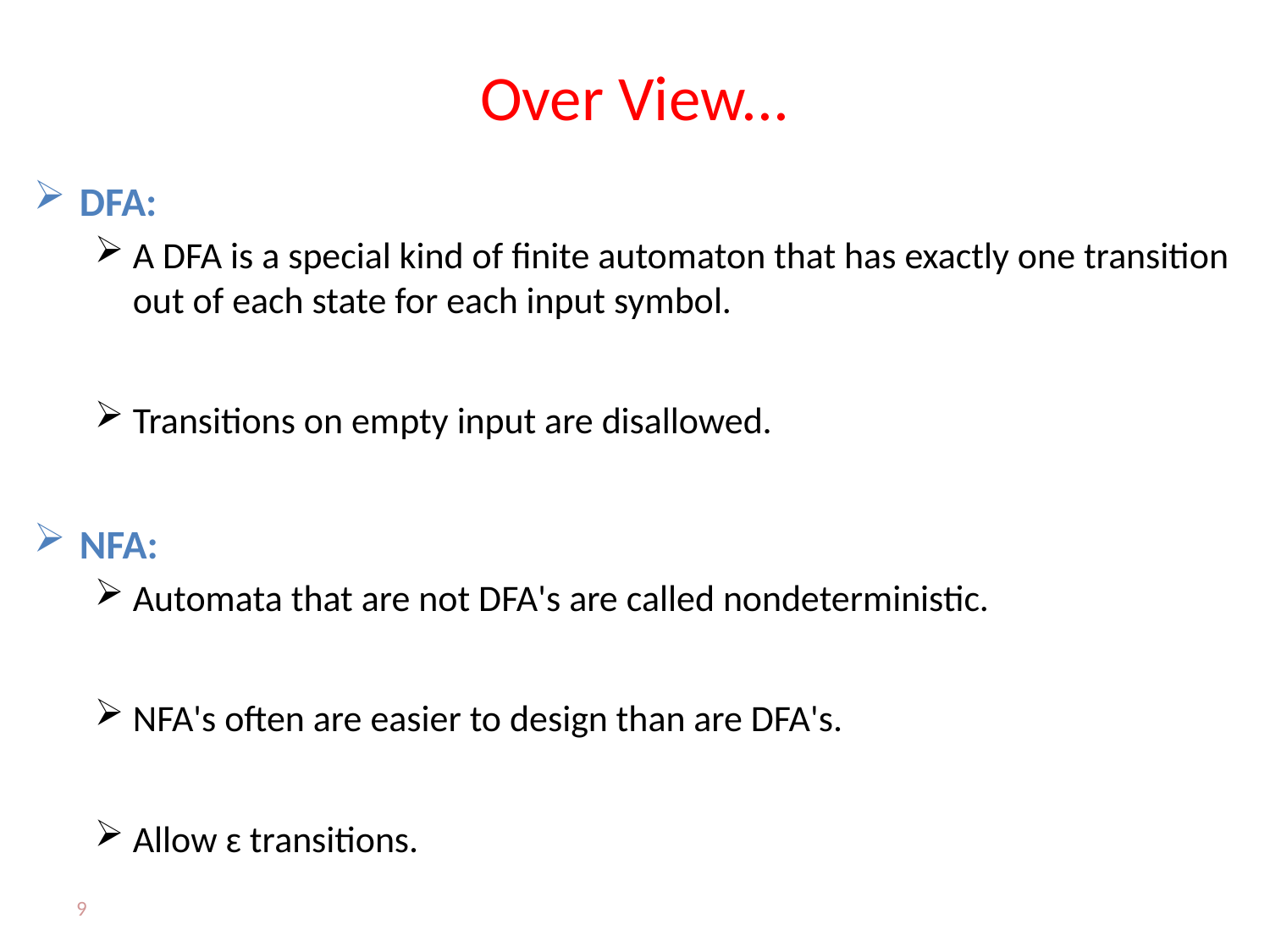

# Over View...
DFA:
A DFA is a special kind of finite automaton that has exactly one transition out of each state for each input symbol.

Transitions on empty input are disallowed.

NFA:
Automata that are not DFA's are called nondeterministic.

NFA's often are easier to design than are DFA's.

Allow ɛ transitions.
9